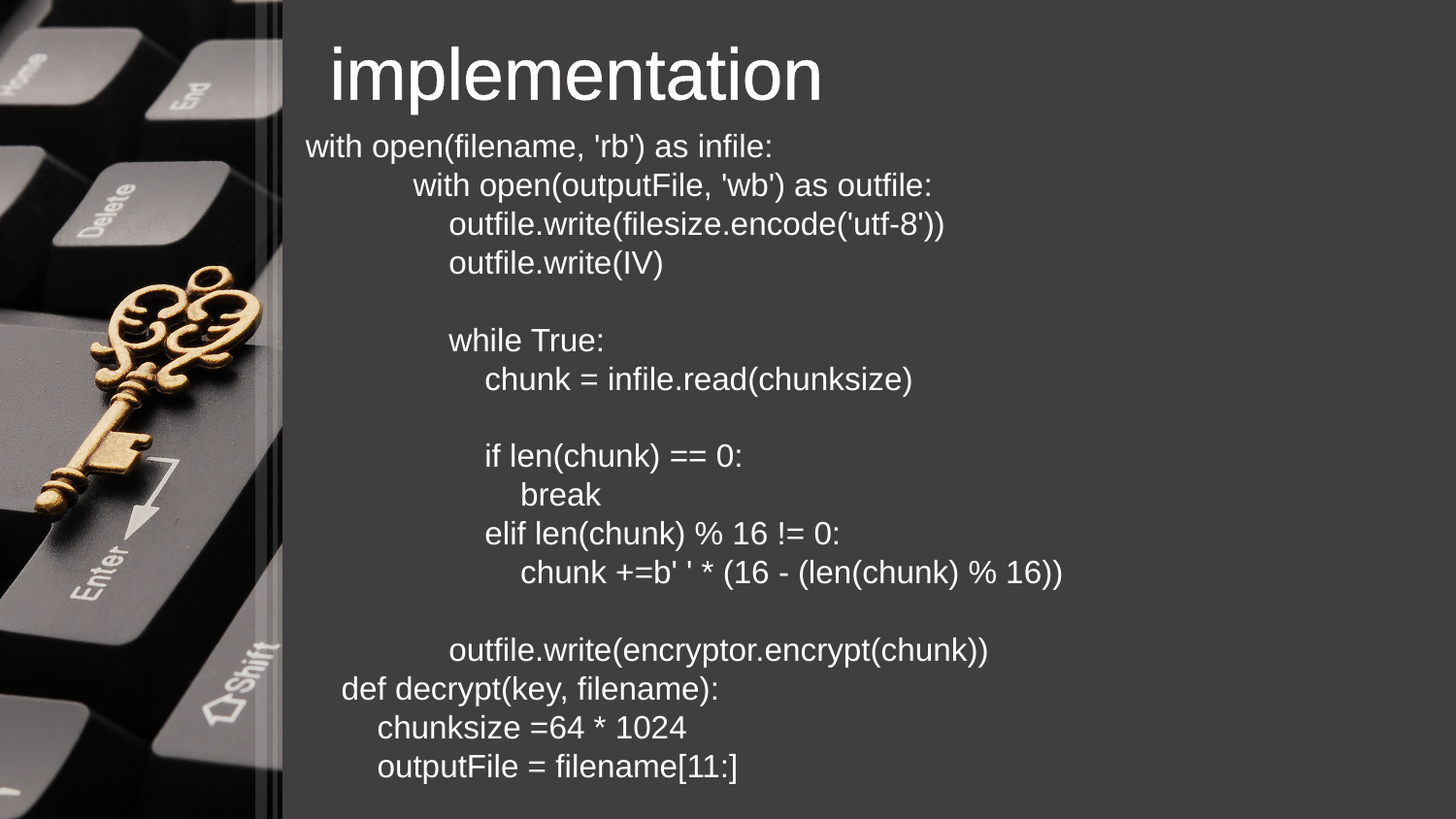

implementation
with open(filename, 'rb') as infile:
            with open(outputFile, 'wb') as outfile:
                outfile.write(filesize.encode('utf-8'))
                outfile.write(IV)
       
                while True:
                    chunk = infile.read(chunksize)
               
                    if len(chunk) == 0:
                        break
                    elif len(chunk) % 16 != 0:
                        chunk +=b' ' * (16 - (len(chunk) % 16))
           
                outfile.write(encryptor.encrypt(chunk))
    def decrypt(key, filename):
        chunksize =64 * 1024
        outputFile = filename[11:]